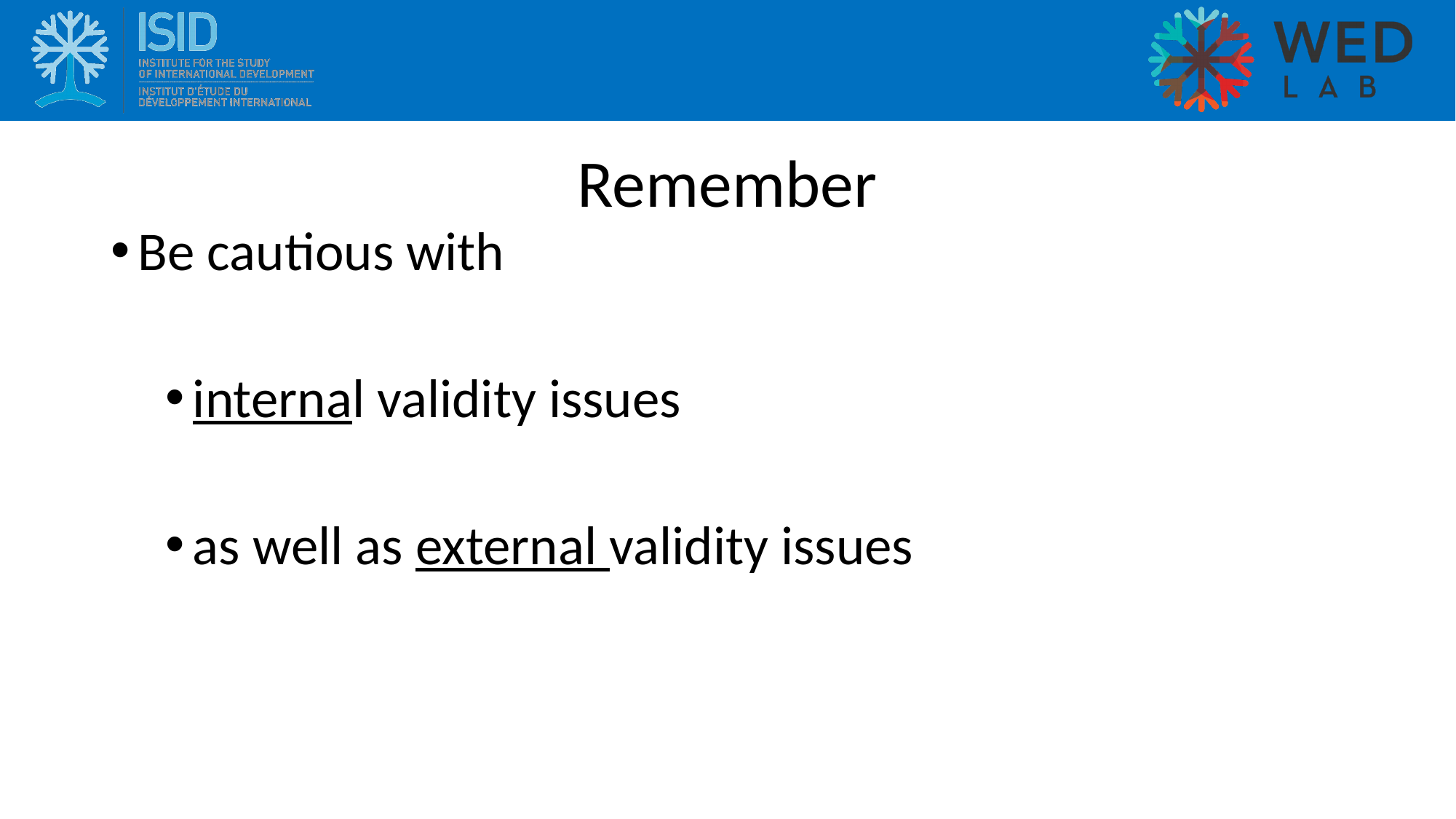

# Remember
Be cautious with

internal validity issues

as well as external validity issues